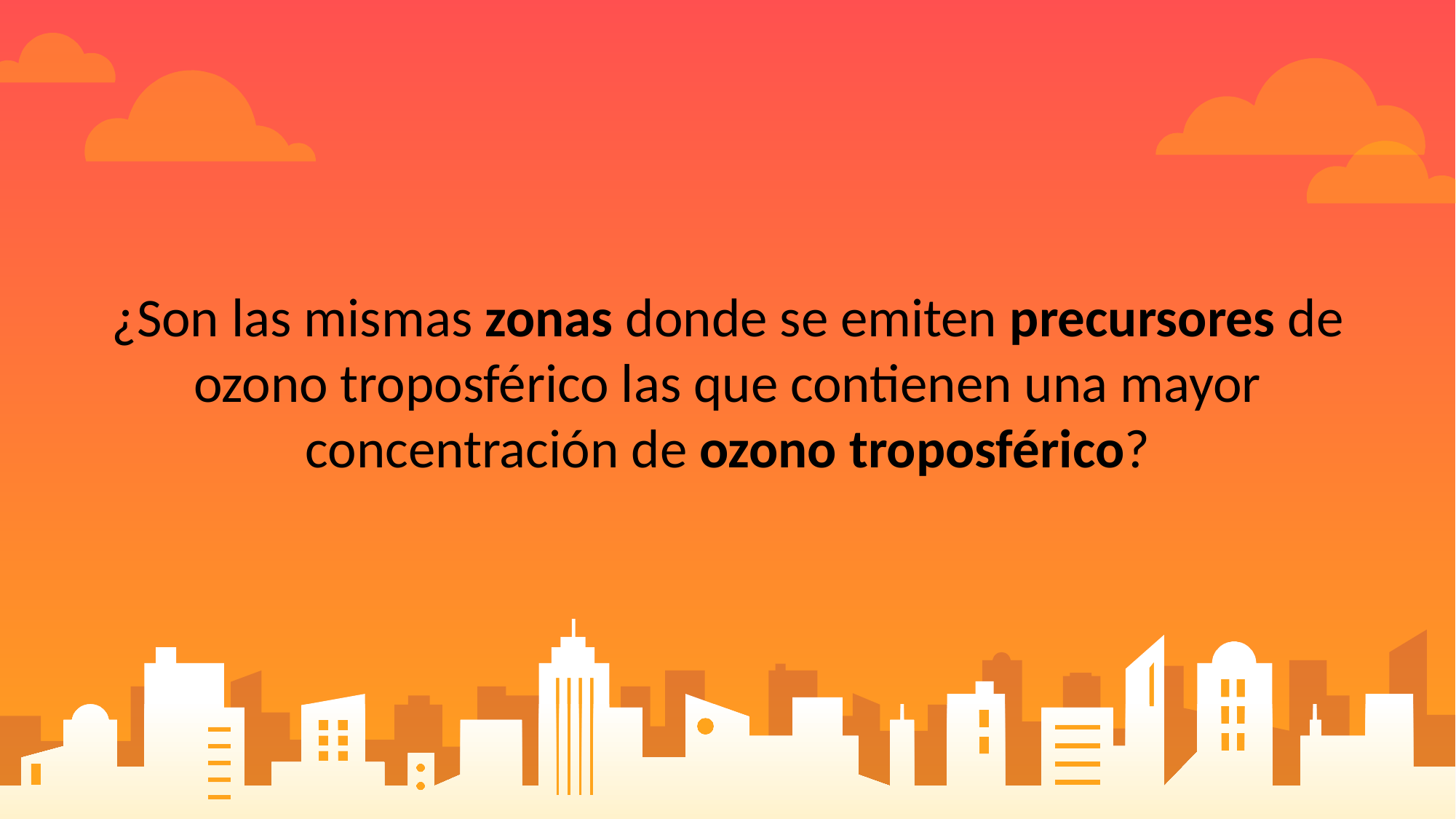

¿Son las mismas zonas donde se emiten precursores de ozono troposférico las que contienen una mayor concentración de ozono troposférico?